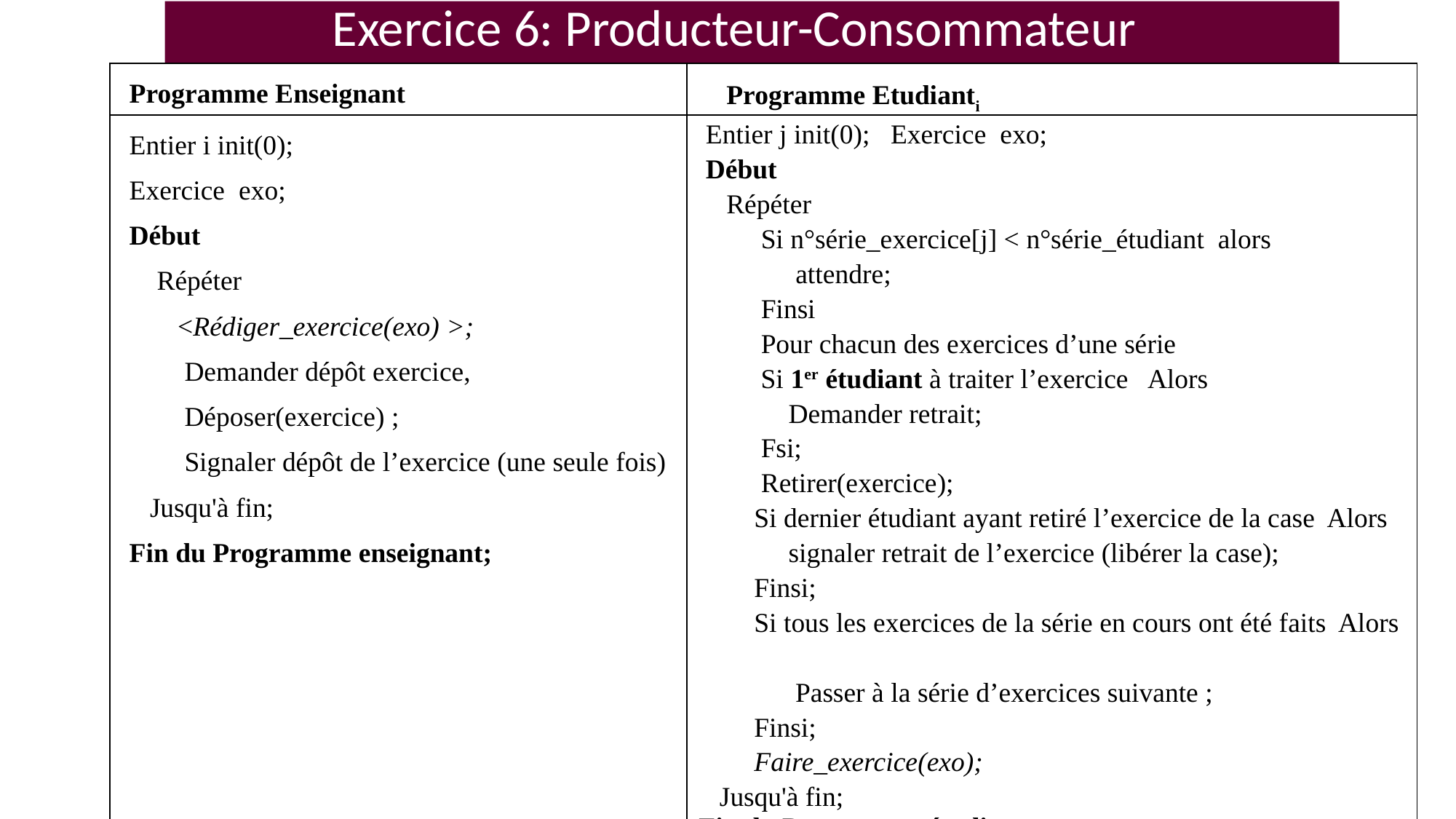

# Exercice 6: Producteur-Consommateur
| Programme Enseignant | Programme Etudianti |
| --- | --- |
| Entier i init(0);  Exercice exo; Début  Répéter  <Rédiger\_exercice(exo) >; Demander dépôt exercice, Déposer(exercice) ;  Signaler dépôt de l’exercice (une seule fois) Jusqu'à fin;  Fin du Programme enseignant; | Entier j init(0);  Exercice exo; Début  Répéter  Si n°série\_exercice[j] < n°série\_étudiant alors attendre; Finsi Pour chacun des exercices d’une série Si 1er étudiant à traiter l’exercice Alors Demander retrait; Fsi; Retirer(exercice); Si dernier étudiant ayant retiré l’exercice de la case Alors signaler retrait de l’exercice (libérer la case);  Finsi; Si tous les exercices de la série en cours ont été faits Alors Passer à la série d’exercices suivante ; Finsi; Faire\_exercice(exo); Jusqu'à fin;  Fin du Programme étudianti ; |